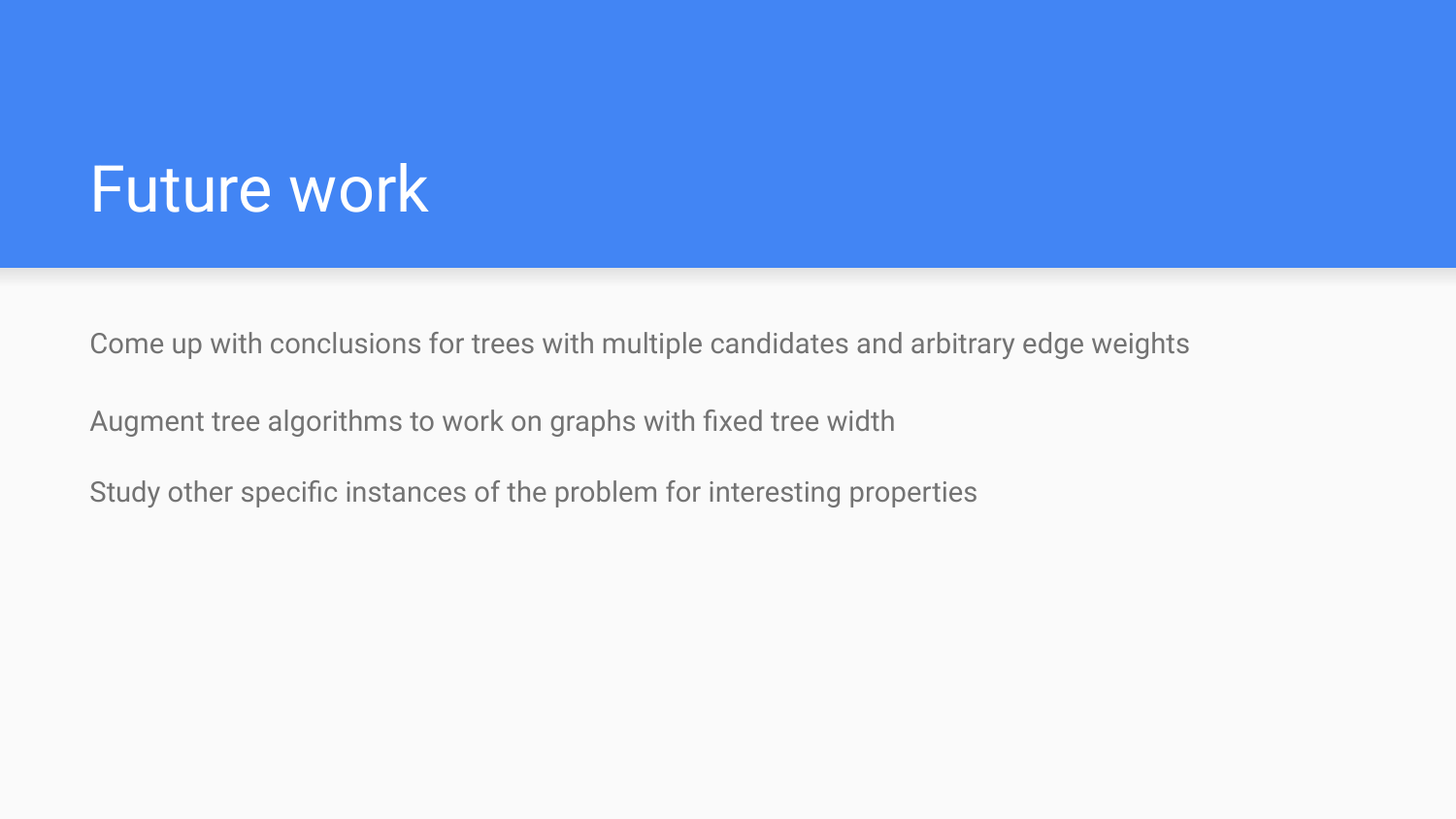

# Future work
Come up with conclusions for trees with multiple candidates and arbitrary edge weights
Augment tree algorithms to work on graphs with fixed tree width
Study other specific instances of the problem for interesting properties